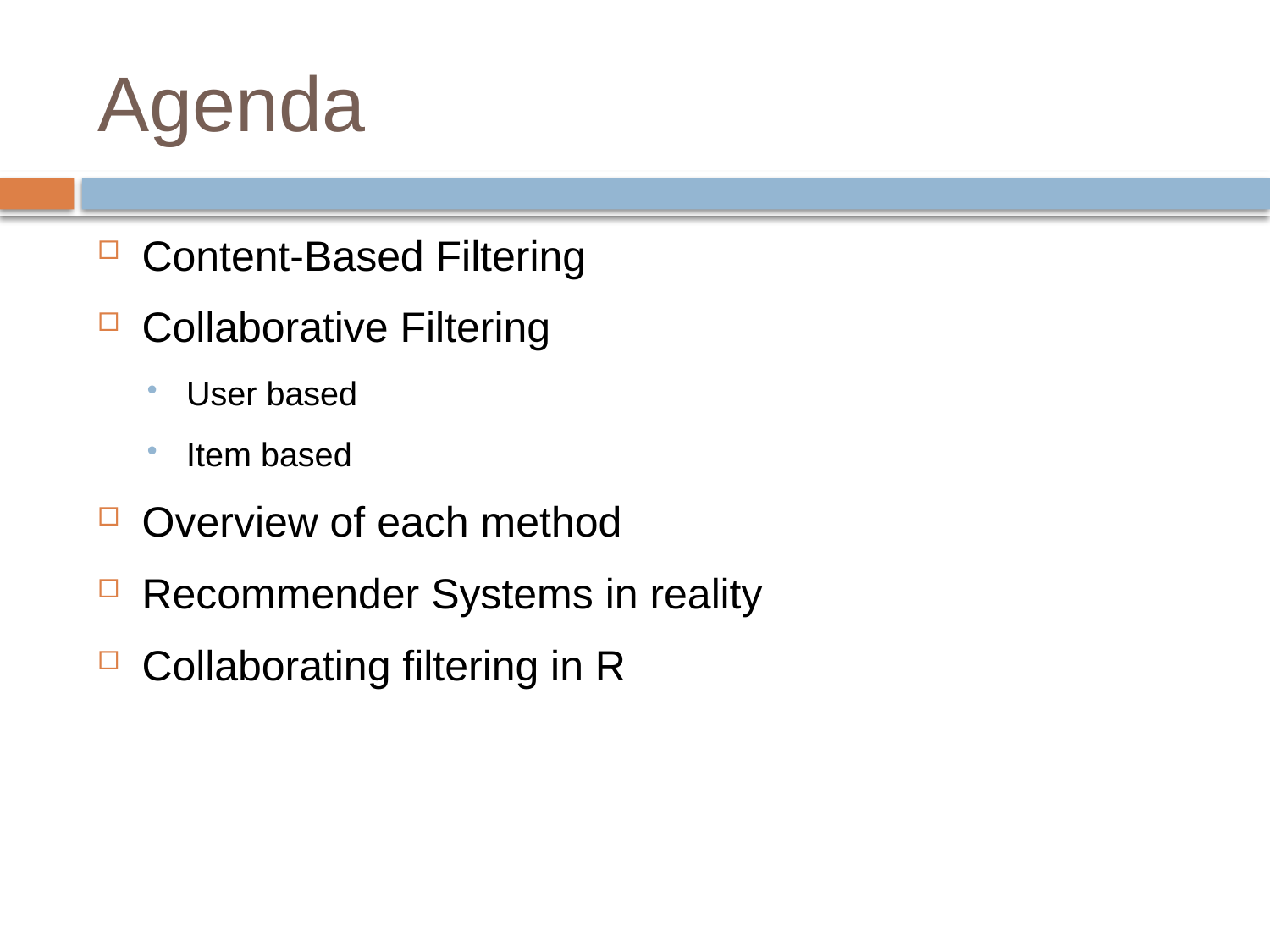

# Agenda
Content-Based Filtering
Collaborative Filtering
User based
Item based
Overview of each method
Recommender Systems in reality
Collaborating filtering in R